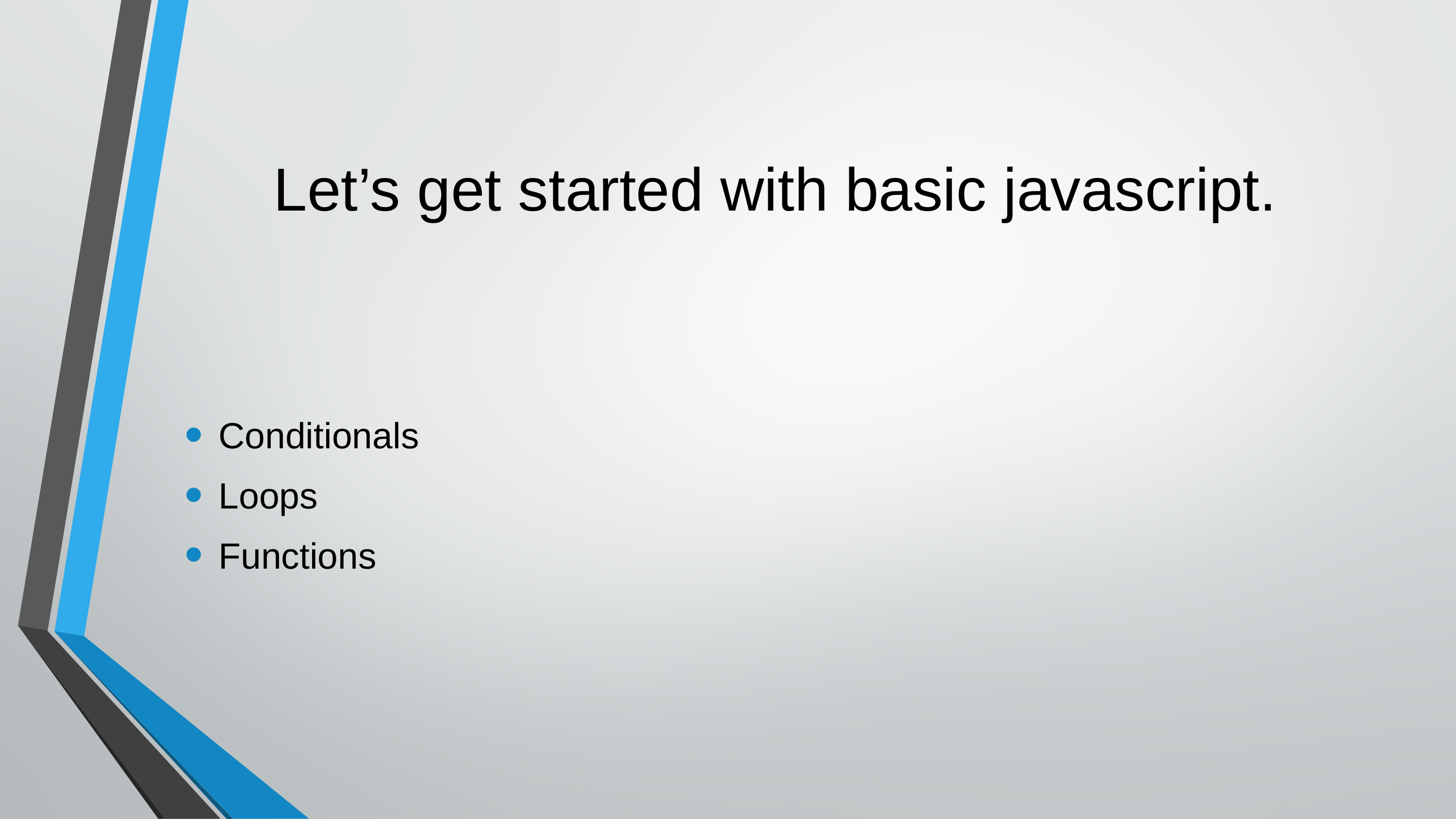

# Let’s get started with basic javascript.
Conditionals
Loops
Functions